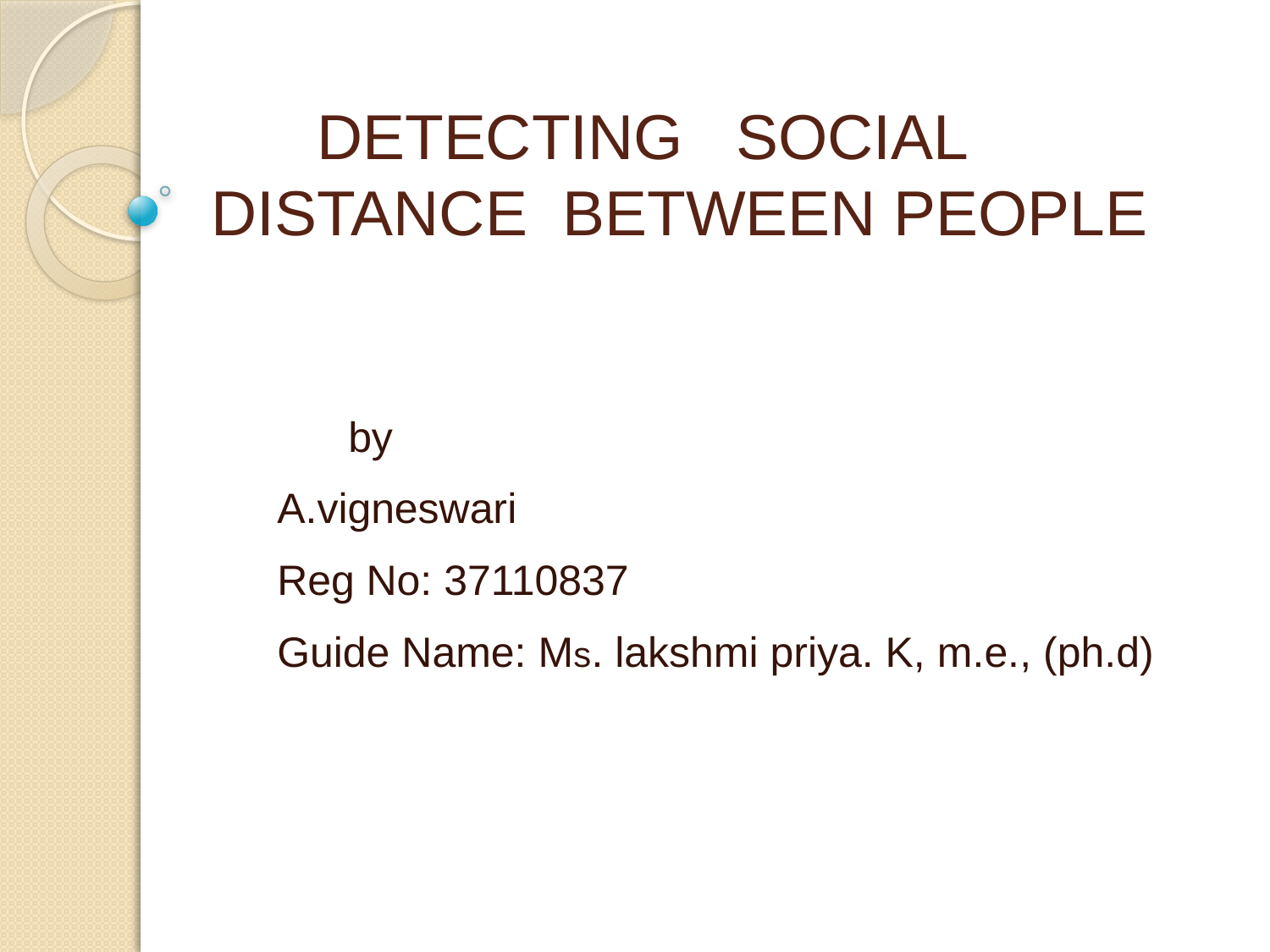

# DETECTING   SOCIAL        DISTANCE  BETWEEN PEOPLE

                            by
                      A.vigneswari
                      Reg No: 37110837
                      Guide Name: Ms. lakshmi priya. K, m.e., (ph.d)